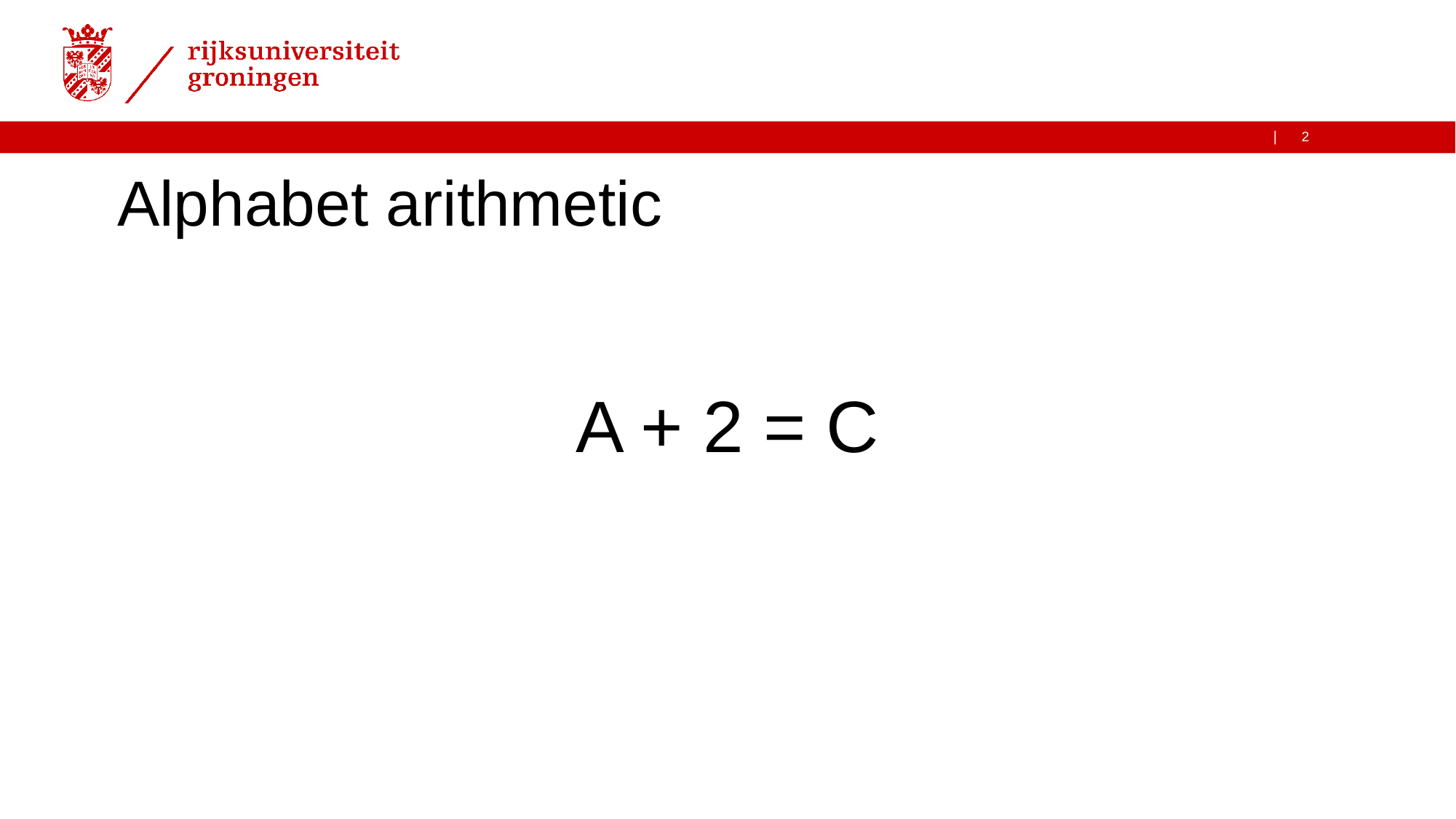

# Alphabet arithmetic
A + 2 = C